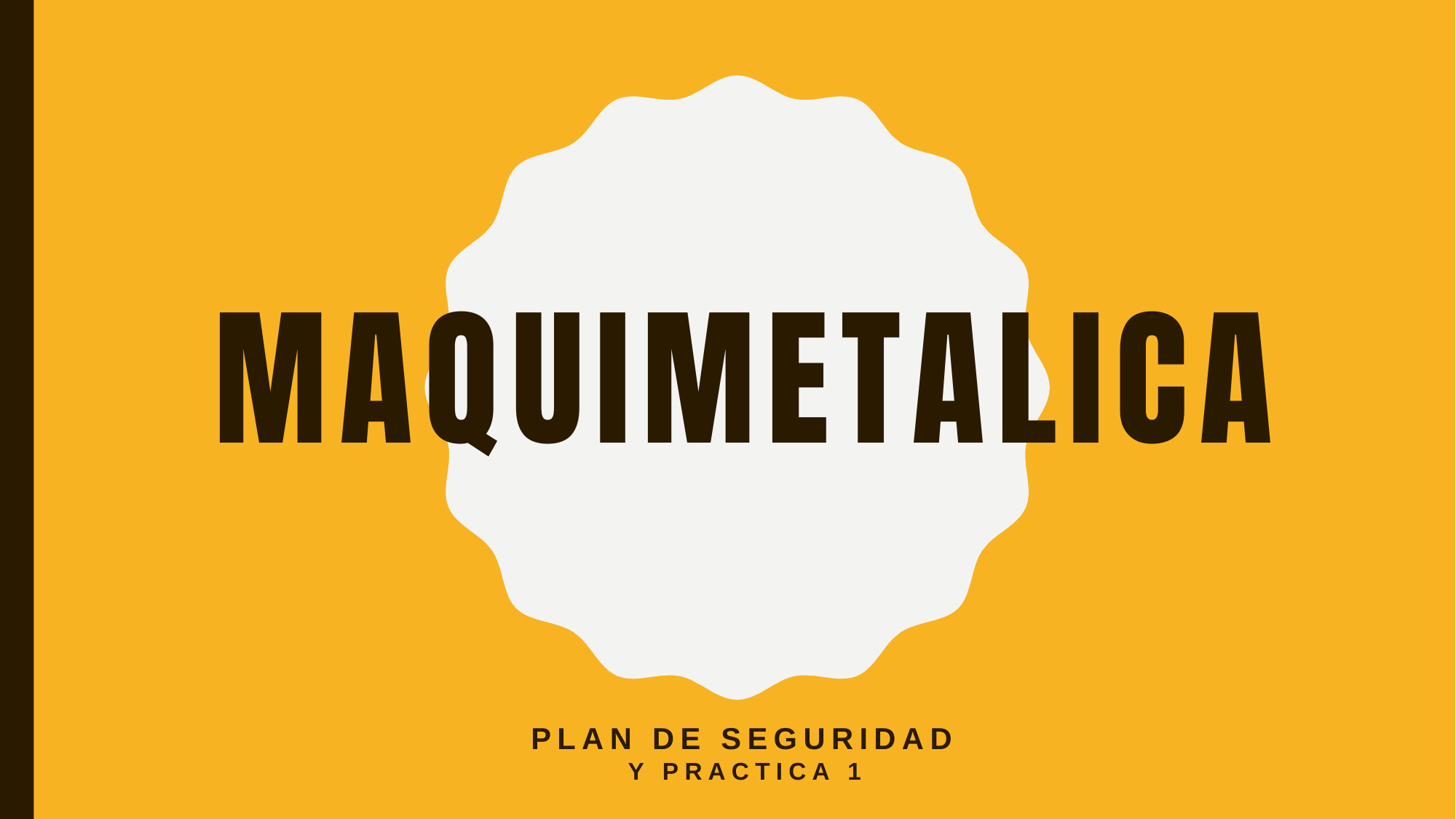

# Maquimetalica
Plan de Seguridad
y Practica 1